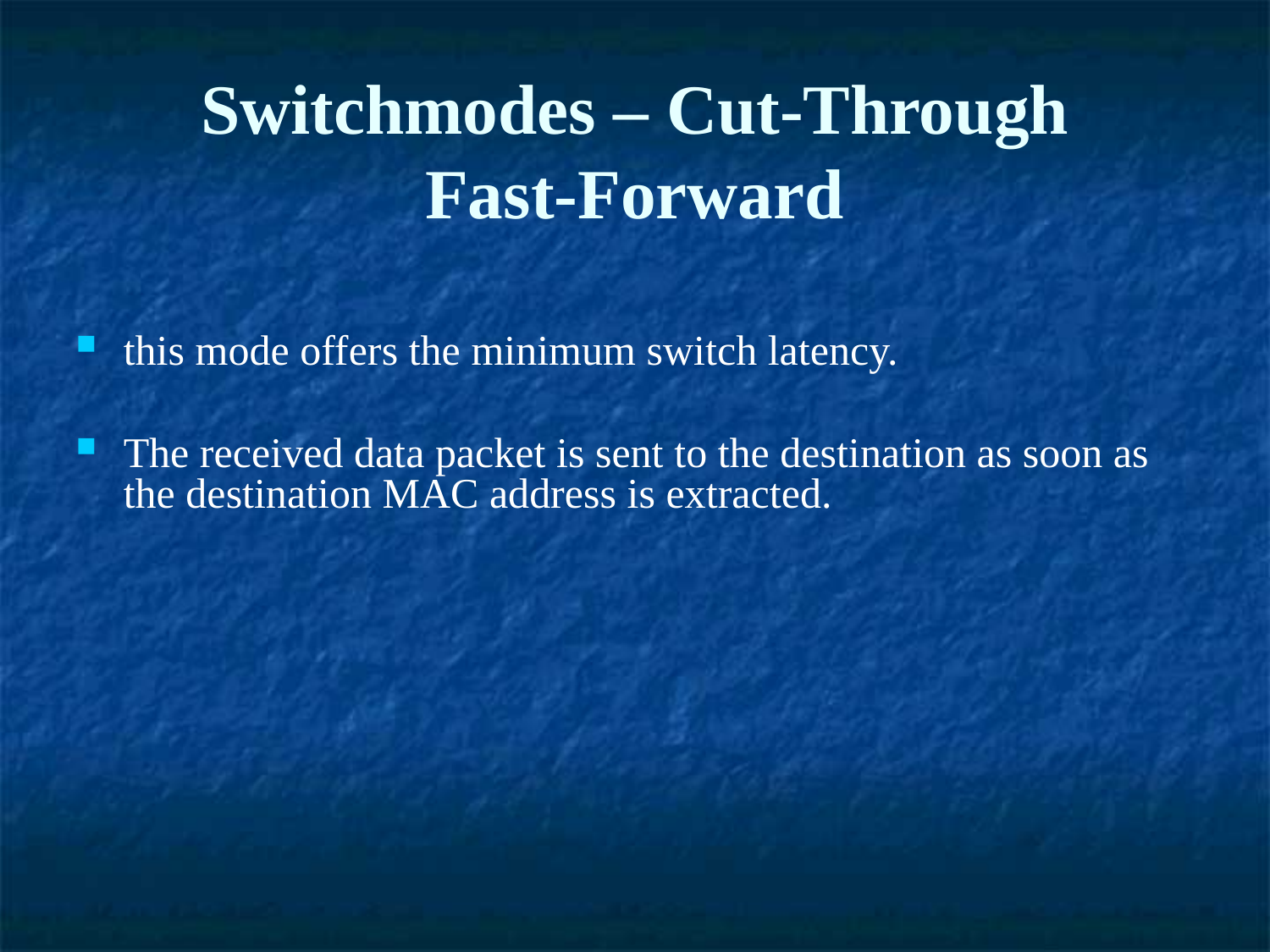

Switchmodes – Cut-Through
Fast-Forward

this mode offers the minimum switch latency.

The received data packet is sent to the destination as soon as the destination MAC address is extracted.